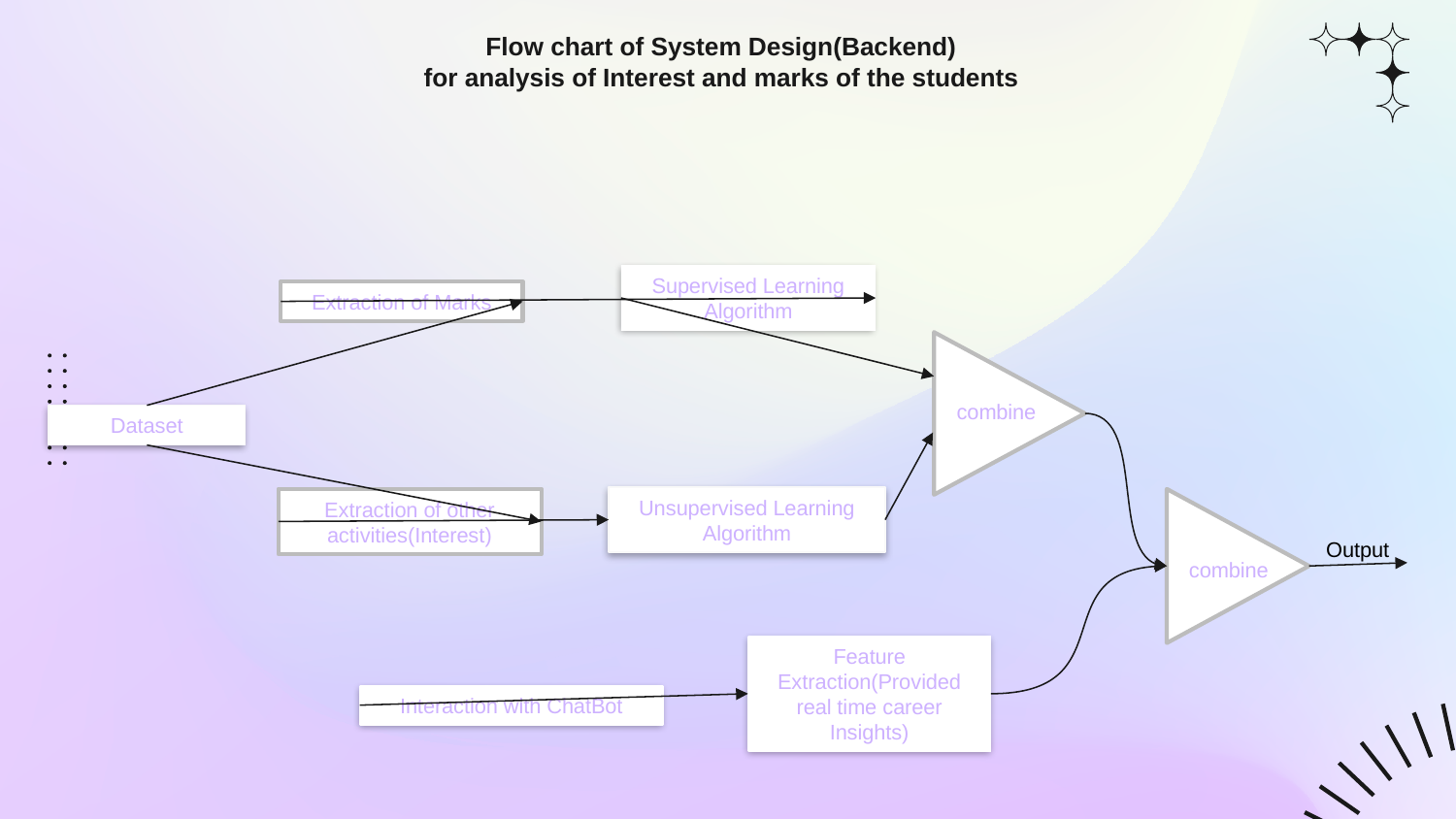

# Flow chart of System Design(Backend) for analysis of Interest and marks of the students
Supervised Learning Algorithm
Extraction of Marks

combine
Dataset
Unsupervised Learning
Algorithm
Extraction of other activities(Interest)

Output
combine
Feature Extraction(Provided real time career Insights)
Interaction with ChatBot